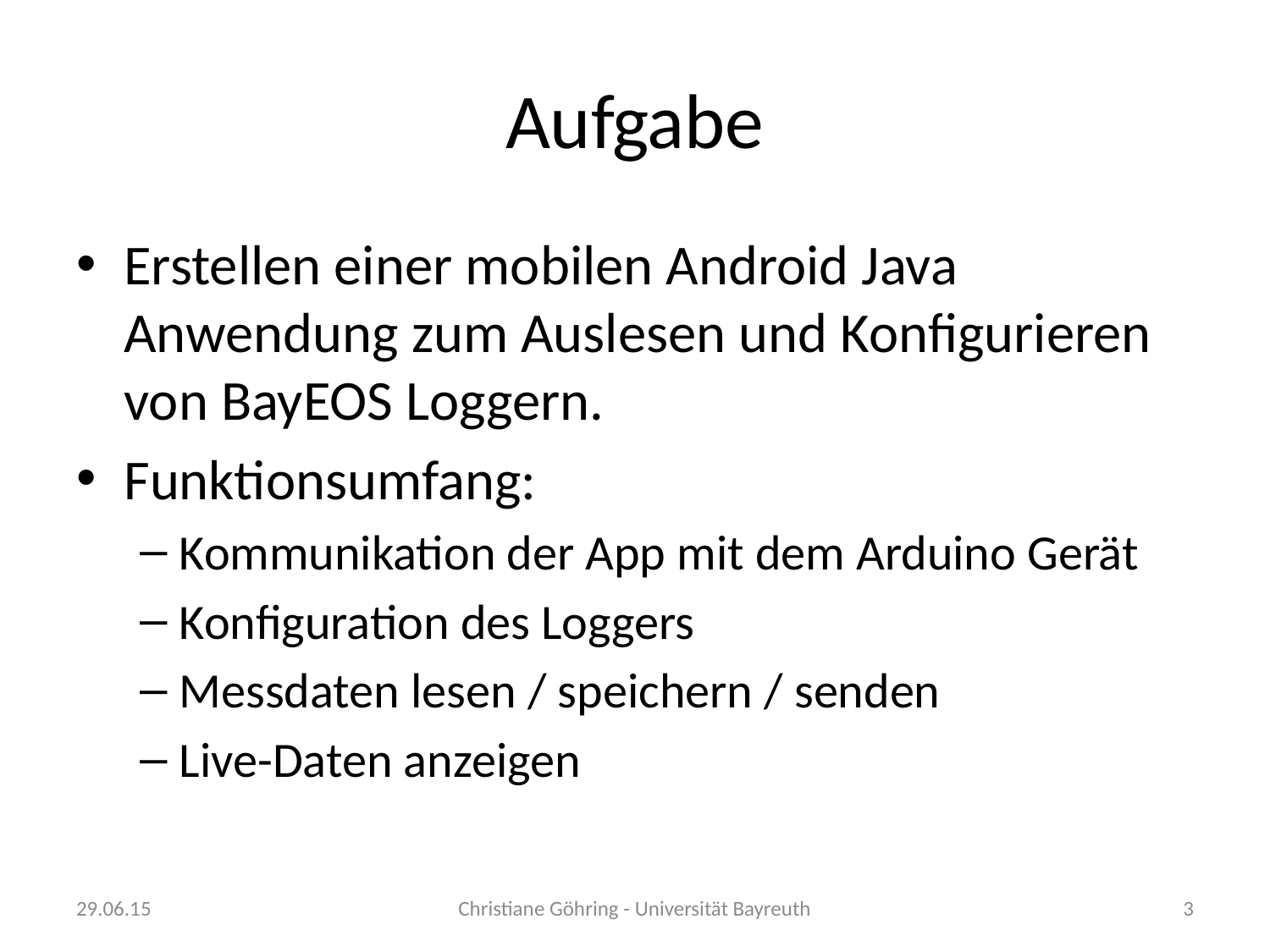

# Aufgabe
Erstellen einer mobilen Android Java Anwendung zum Auslesen und Konfigurieren von BayEOS Loggern.
Funktionsumfang:
Kommunikation der App mit dem Arduino Gerät
Konfiguration des Loggers
Messdaten lesen / speichern / senden
Live-Daten anzeigen
29.06.15
Christiane Göhring - Universität Bayreuth
3